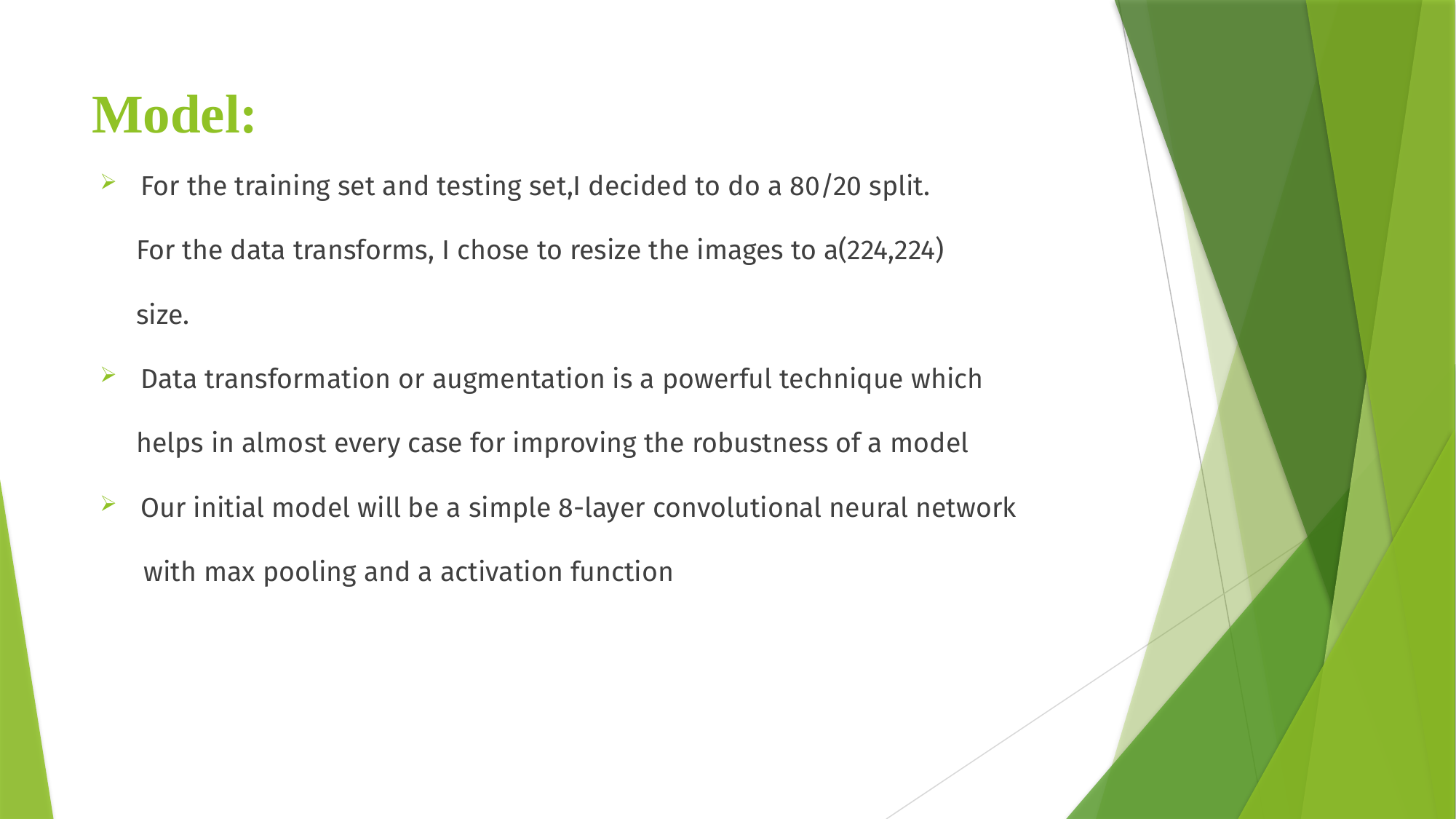

# Model:
For the training set and testing set,I decided to do a 80/20 split.
     For the data transforms, I chose to resize the images to a(224,224)
     size.
Data transformation or augmentation is a powerful technique which
     helps in almost every case for improving the robustness of a model
Our initial model will be a simple 8-layer convolutional neural network
      with max pooling and a activation function